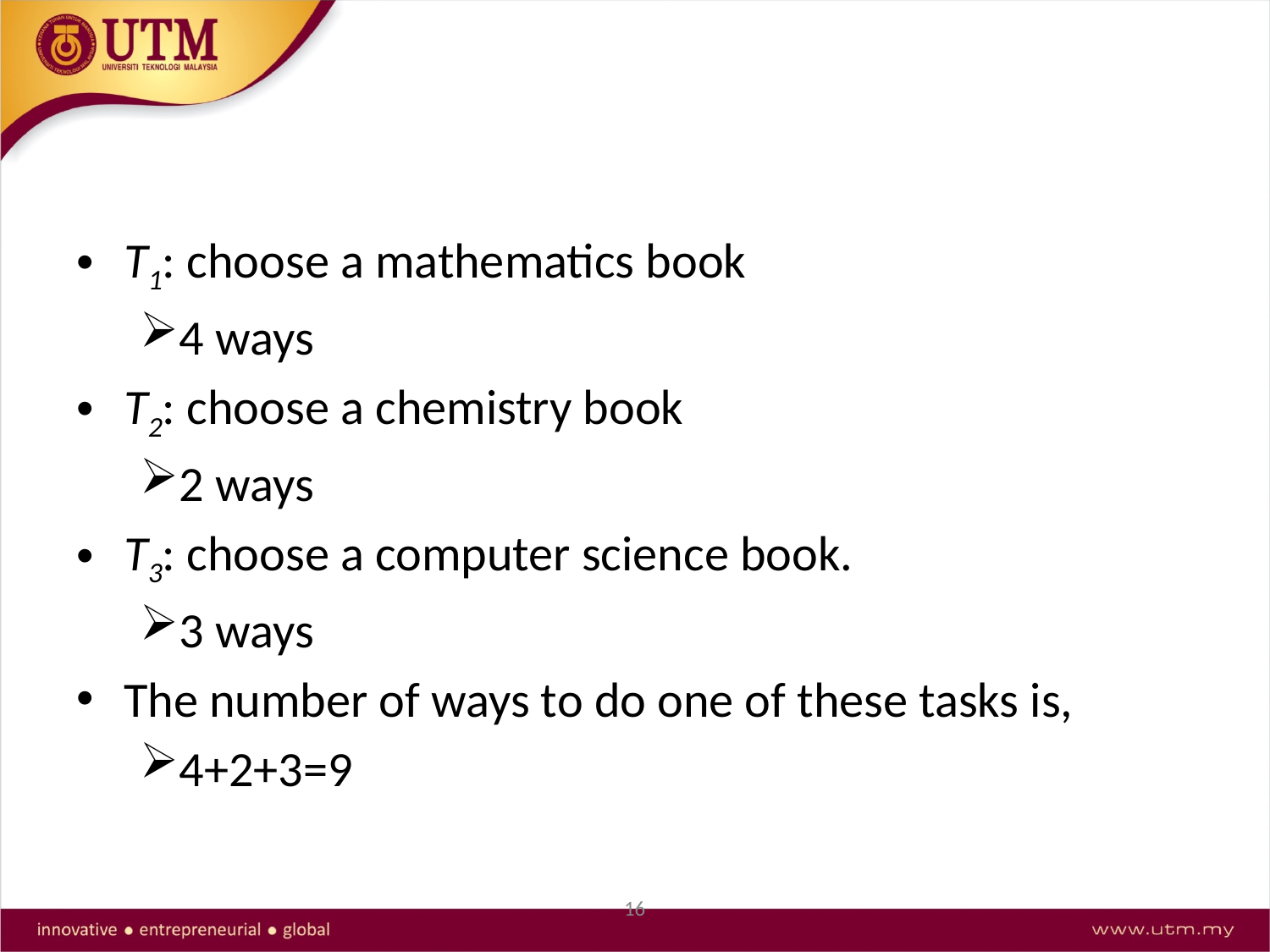

T1: choose a mathematics book
4 ways
T2: choose a chemistry book
2 ways
T3: choose a computer science book.
3 ways
The number of ways to do one of these tasks is,
4+2+3=9

16